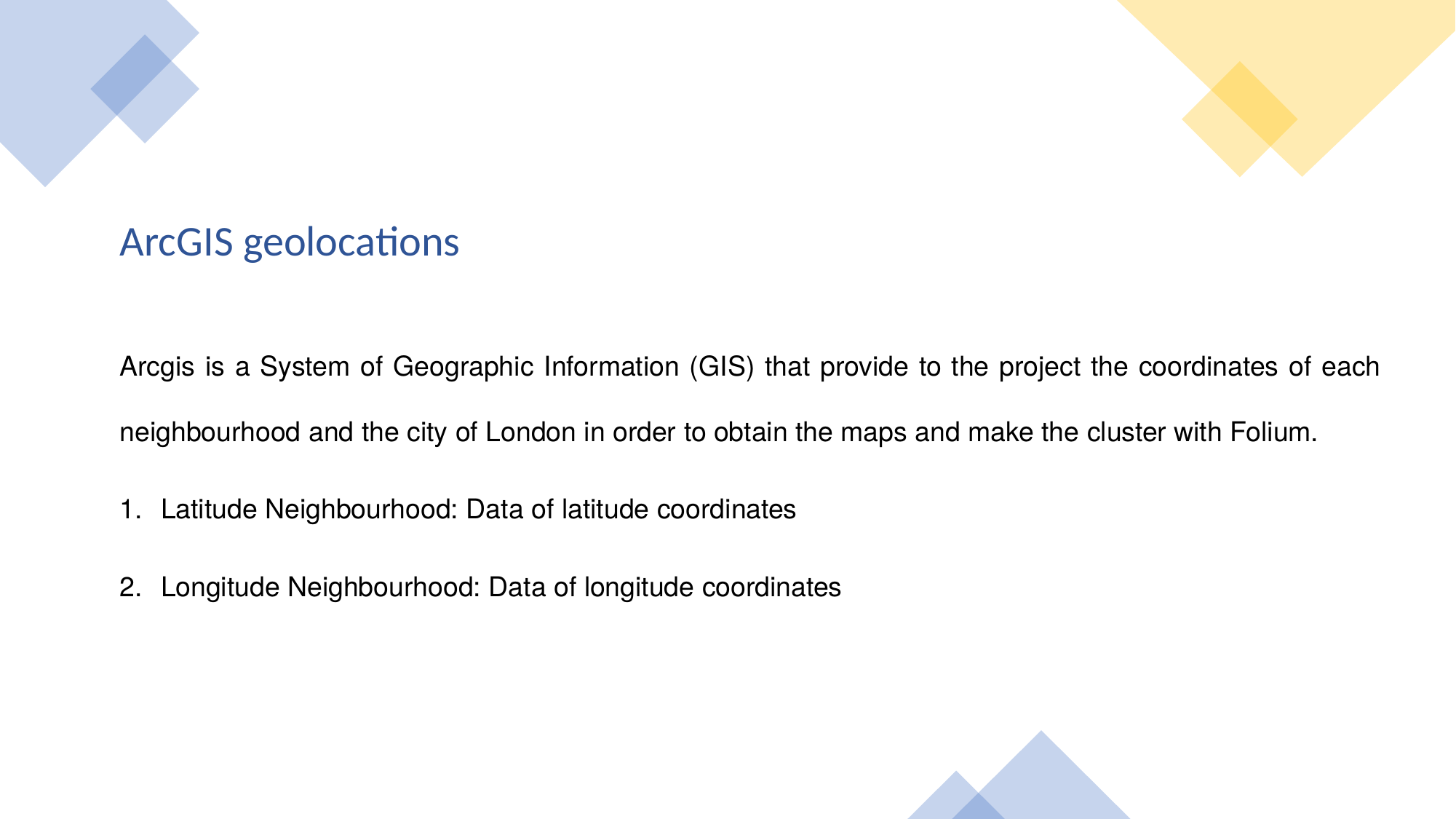

ArcGIS geolocations

Arcgis is a System of Geographic Information (GIS) that provide to the project the coordinates of each neighbourhood and the city of London in order to obtain the maps and make the cluster with Folium.
Latitude Neighbourhood: Data of latitude coordinates
Longitude Neighbourhood: Data of longitude coordinates

8